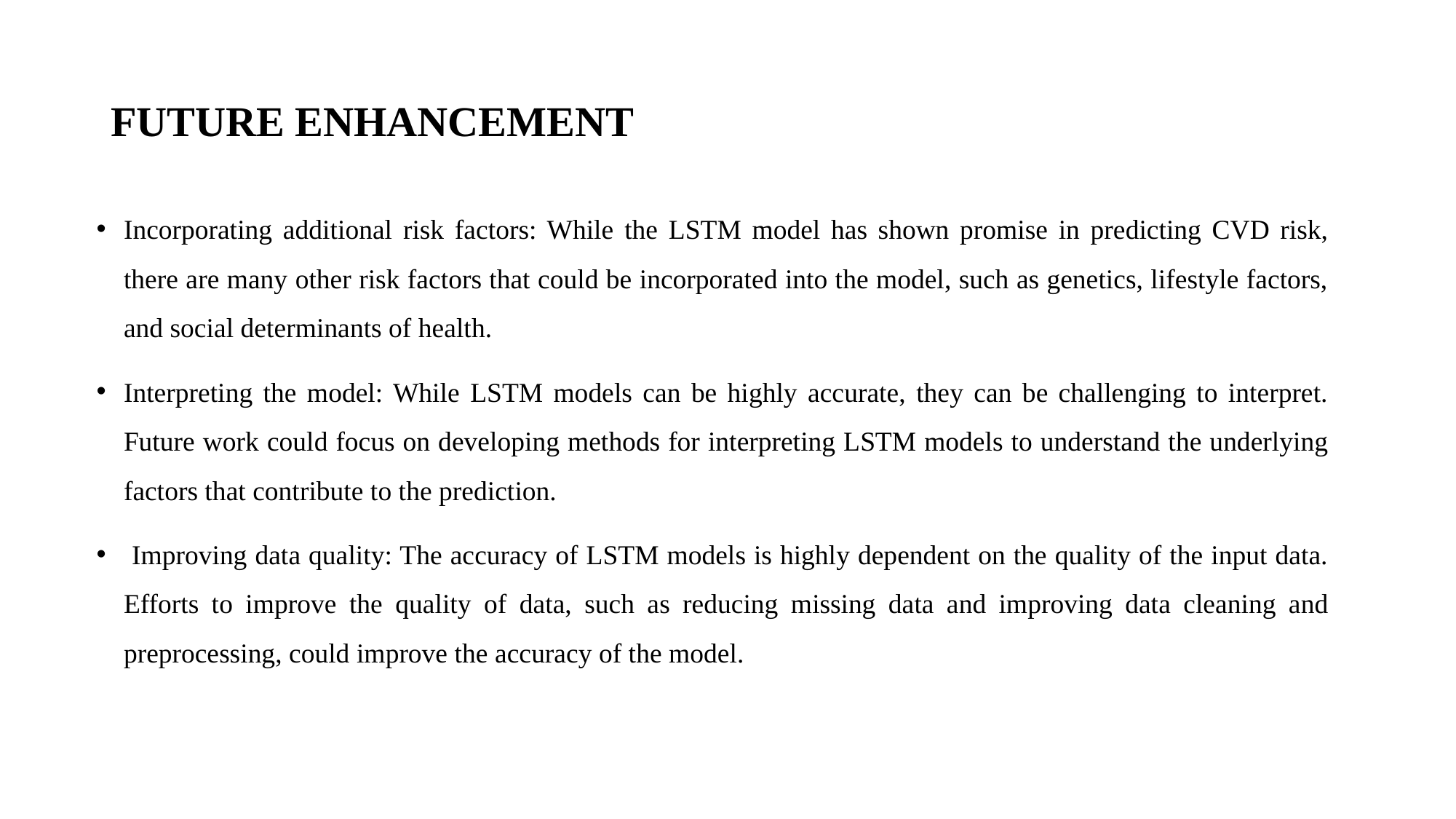

# FUTURE ENHANCEMENT
Incorporating additional risk factors: While the LSTM model has shown promise in predicting CVD risk, there are many other risk factors that could be incorporated into the model, such as genetics, lifestyle factors, and social determinants of health.
Interpreting the model: While LSTM models can be highly accurate, they can be challenging to interpret. Future work could focus on developing methods for interpreting LSTM models to understand the underlying factors that contribute to the prediction.
 Improving data quality: The accuracy of LSTM models is highly dependent on the quality of the input data. Efforts to improve the quality of data, such as reducing missing data and improving data cleaning and preprocessing, could improve the accuracy of the model.